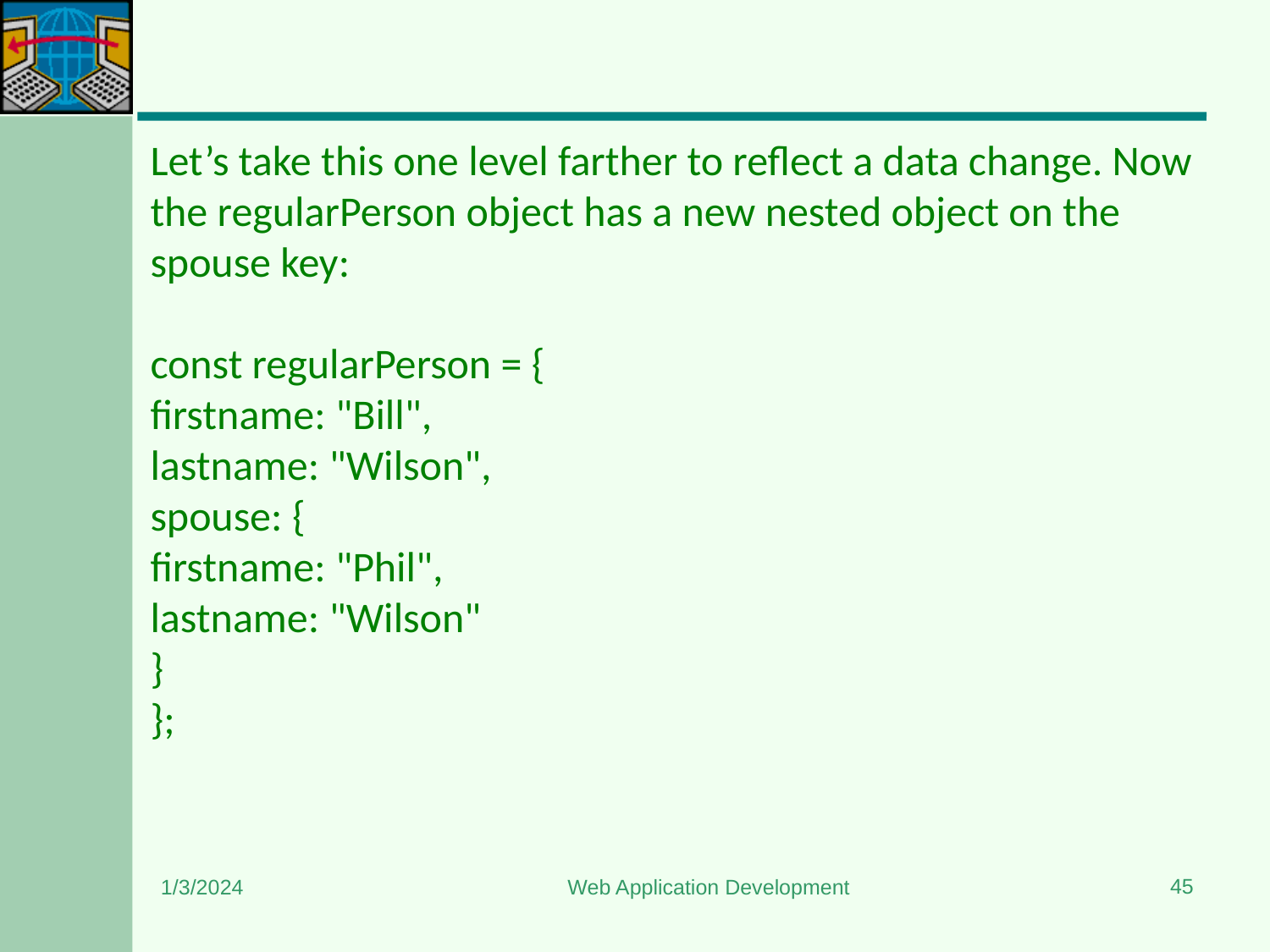

#
Let’s take this one level farther to reflect a data change. Now the regularPerson object has a new nested object on the spouse key:

const regularPerson = {
firstname: "Bill",
lastname: "Wilson",
spouse: {
firstname: "Phil",
lastname: "Wilson"
}
};

45
1/3/2024
Web Application Development